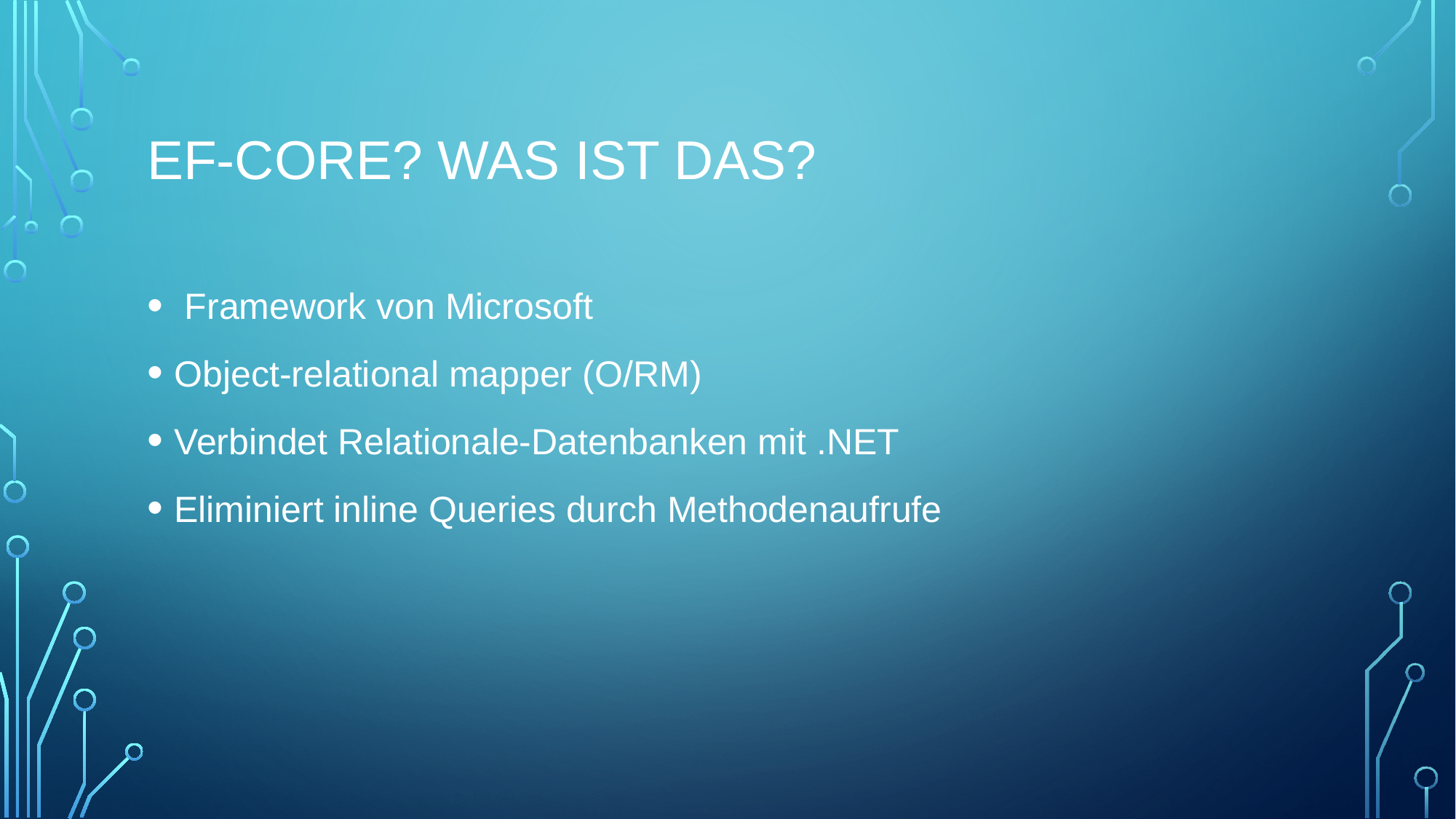

# EF-CoRE? Was ist das?
 Framework von Microsoft
Object-relational mapper (O/RM)
Verbindet Relationale-Datenbanken mit .NET
Eliminiert inline Queries durch Methodenaufrufe